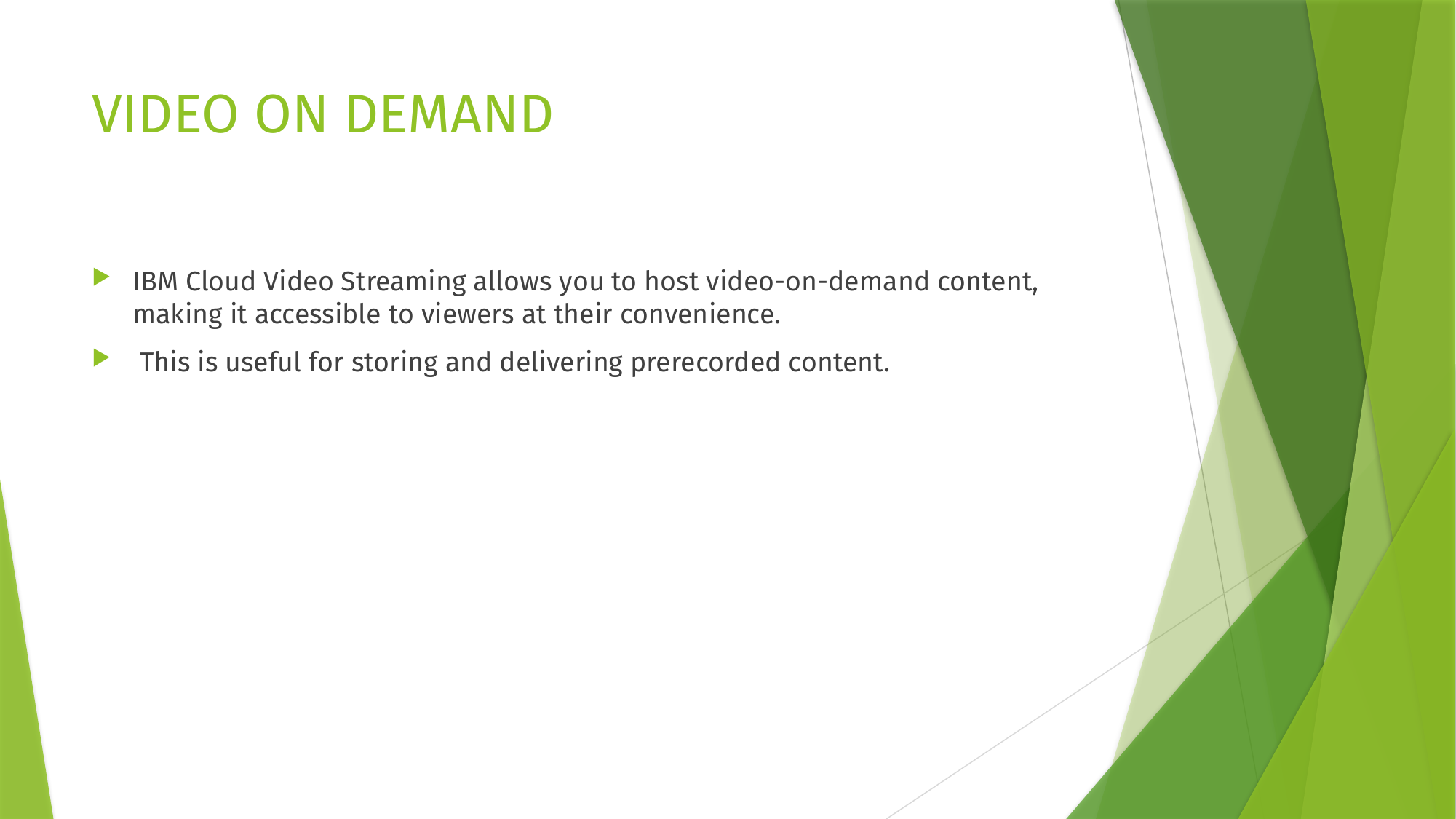

# VIDEO ON DEMAND
IBM Cloud Video Streaming allows you to host video-on-demand content, making it accessible to viewers at their convenience.
 This is useful for storing and delivering prerecorded content.